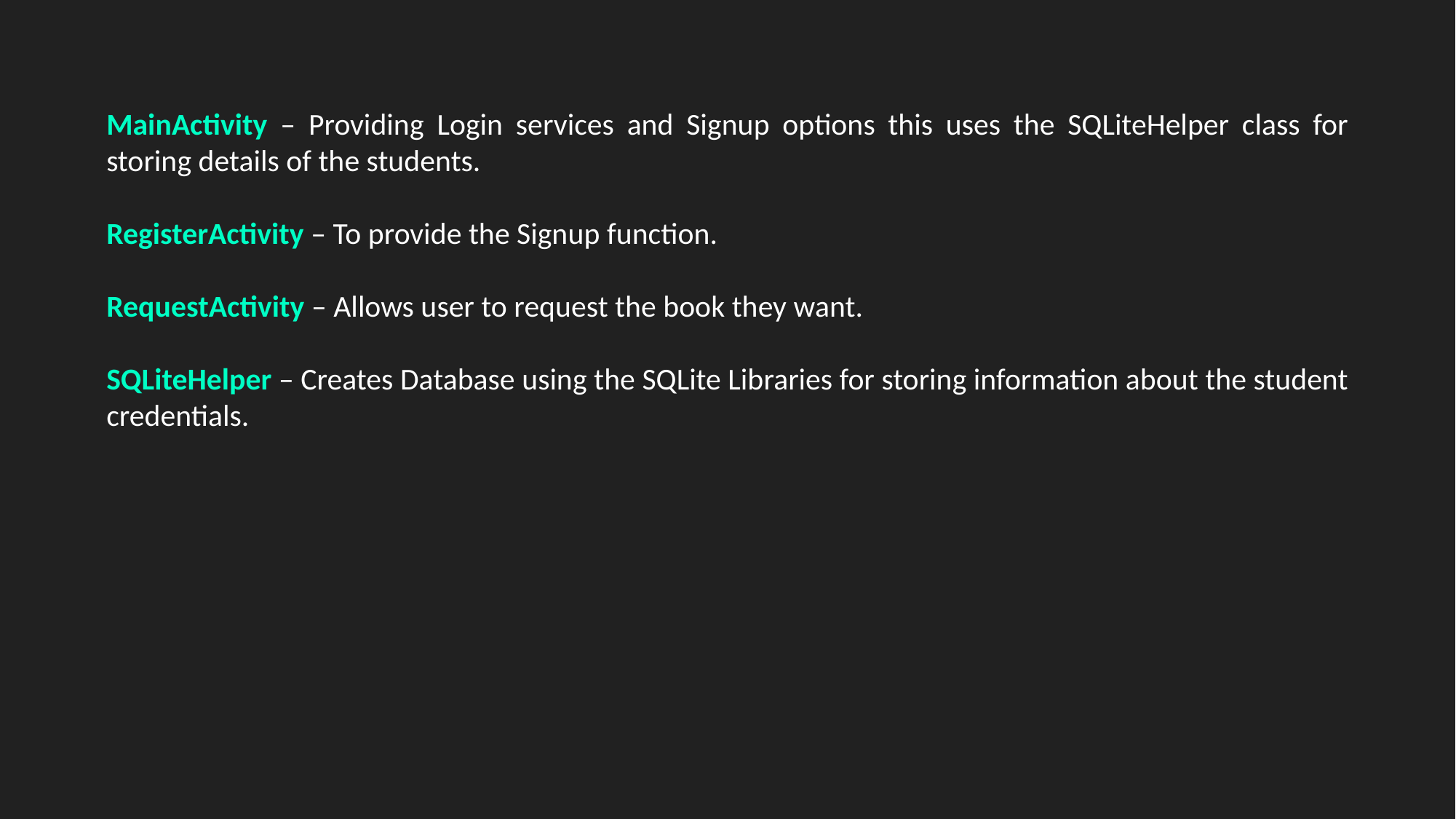

MainActivity – Providing Login services and Signup options this uses the SQLiteHelper class for storing details of the students.

RegisterActivity – To provide the Signup function.

RequestActivity – Allows user to request the book they want.

SQLiteHelper – Creates Database using the SQLite Libraries for storing information about the student credentials.